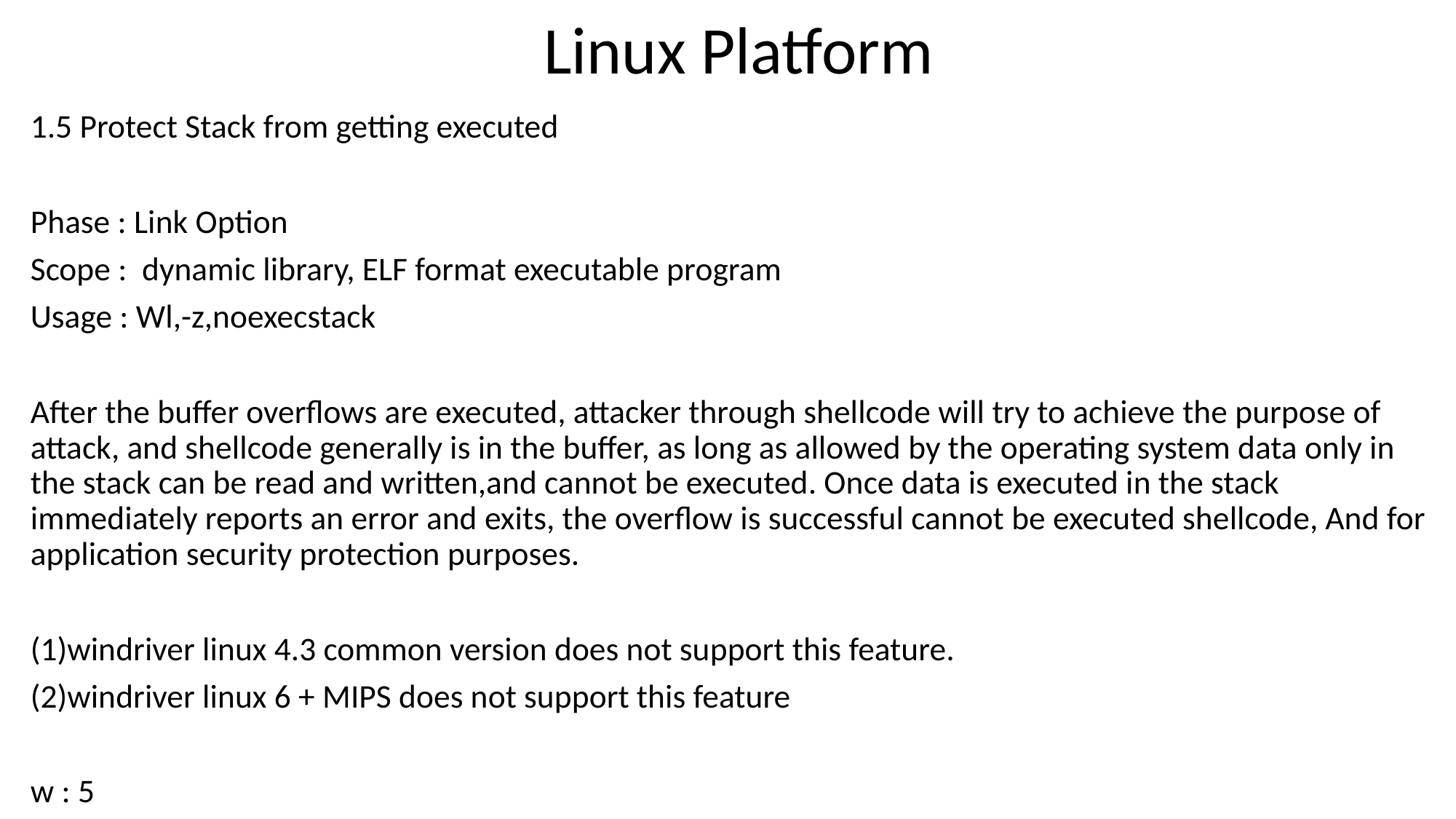

# Linux Platform
1.5 Protect Stack from getting executed

Phase : Link Option
Scope :  dynamic library, ELF format executable program
Usage : Wl,-z,noexecstack

After the buffer overflows are executed, attacker through shellcode will try to achieve the purpose of attack, and shellcode generally is in the buffer, as long as allowed by the operating system data only in the stack can be read and written,and cannot be executed. Once data is executed in the stack immediately reports an error and exits, the overflow is successful cannot be executed shellcode, And for application security protection purposes.

(1)windriver linux 4.3 common version does not support this feature.
(2)windriver linux 6 + MIPS does not support this feature

w : 5